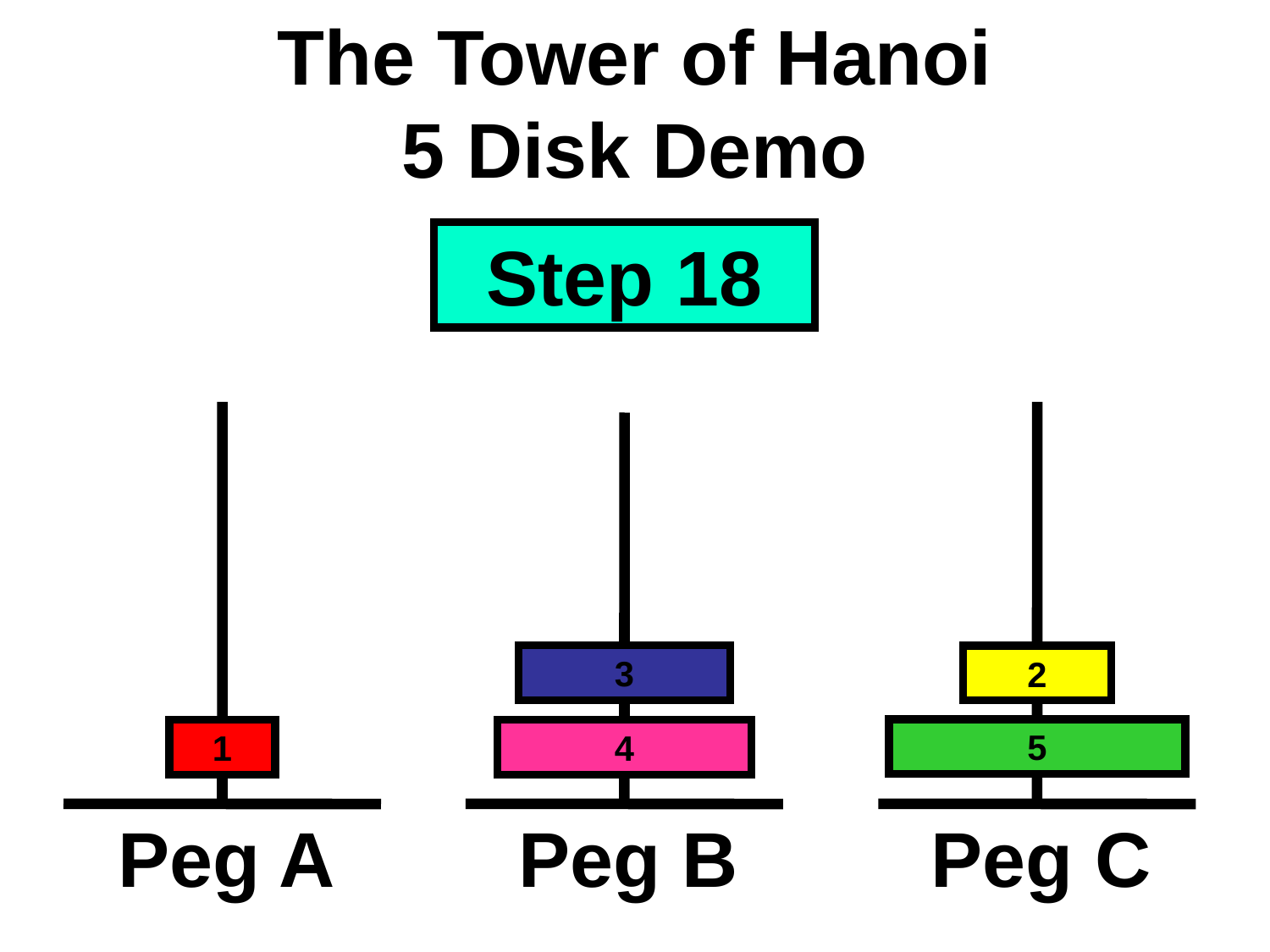

# The Tower of Hanoi 5 Disk Demo
Step 18

3
2
5
1
4

Peg A

Peg B

Peg C